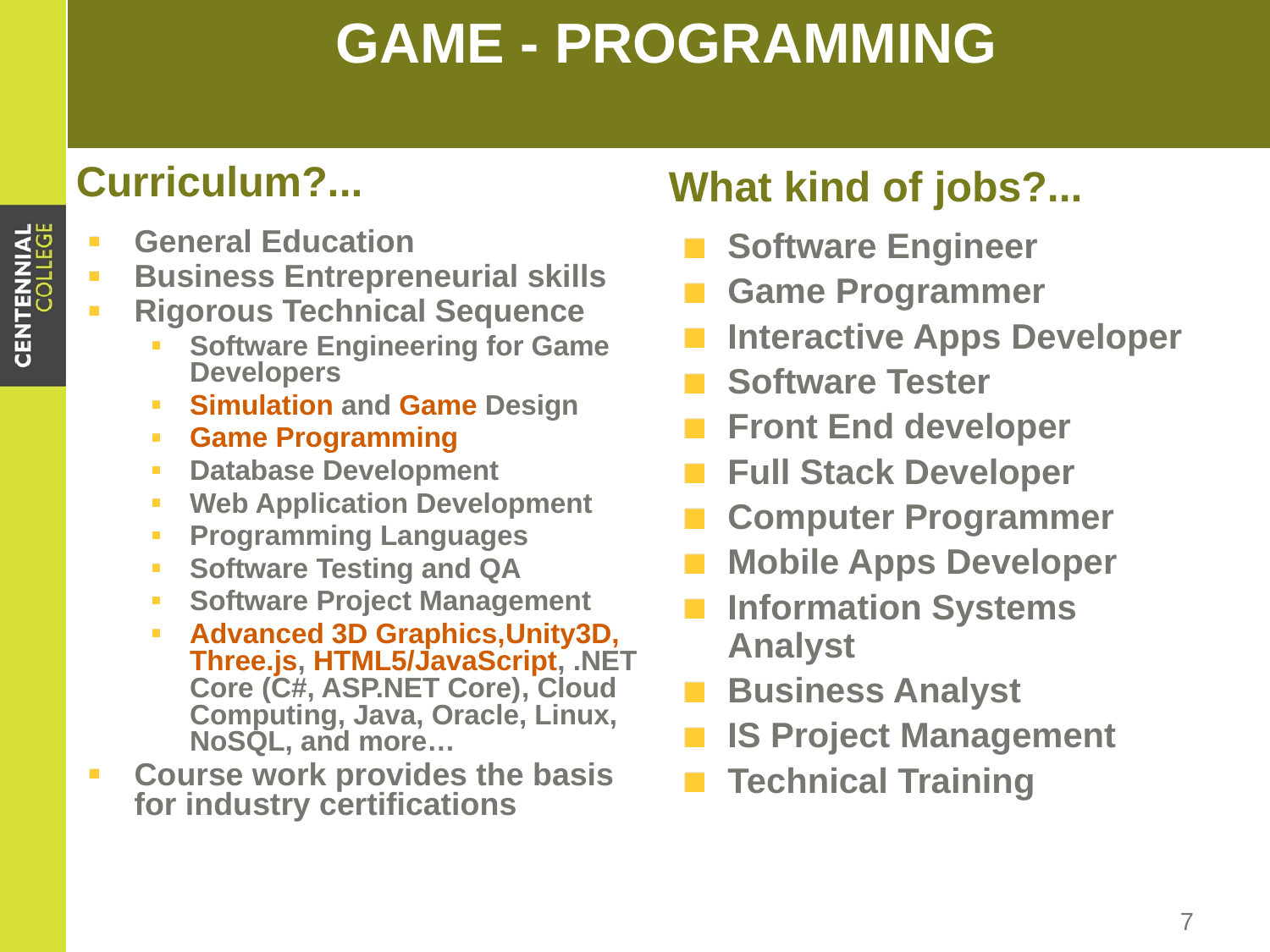

# GAME - PROGRAMMING
Curriculum?...
What kind of jobs?...
General Education
Business Entrepreneurial skills
Rigorous Technical Sequence
Software Engineering for Game Developers
Simulation and Game Design
Game Programming
Database Development
Web Application Development
Programming Languages
Software Testing and QA
Software Project Management
Advanced 3D Graphics,Unity3D, Three.js, HTML5/JavaScript, .NET Core (C#, ASP.NET Core), Cloud Computing, Java, Oracle, Linux, NoSQL, and more…
Course work provides the basis for industry certifications
Software Engineer
Game Programmer
Interactive Apps Developer
Software Tester
Front End developer
Full Stack Developer
Computer Programmer
Mobile Apps Developer
Information Systems Analyst
Business Analyst
IS Project Management
Technical Training

7